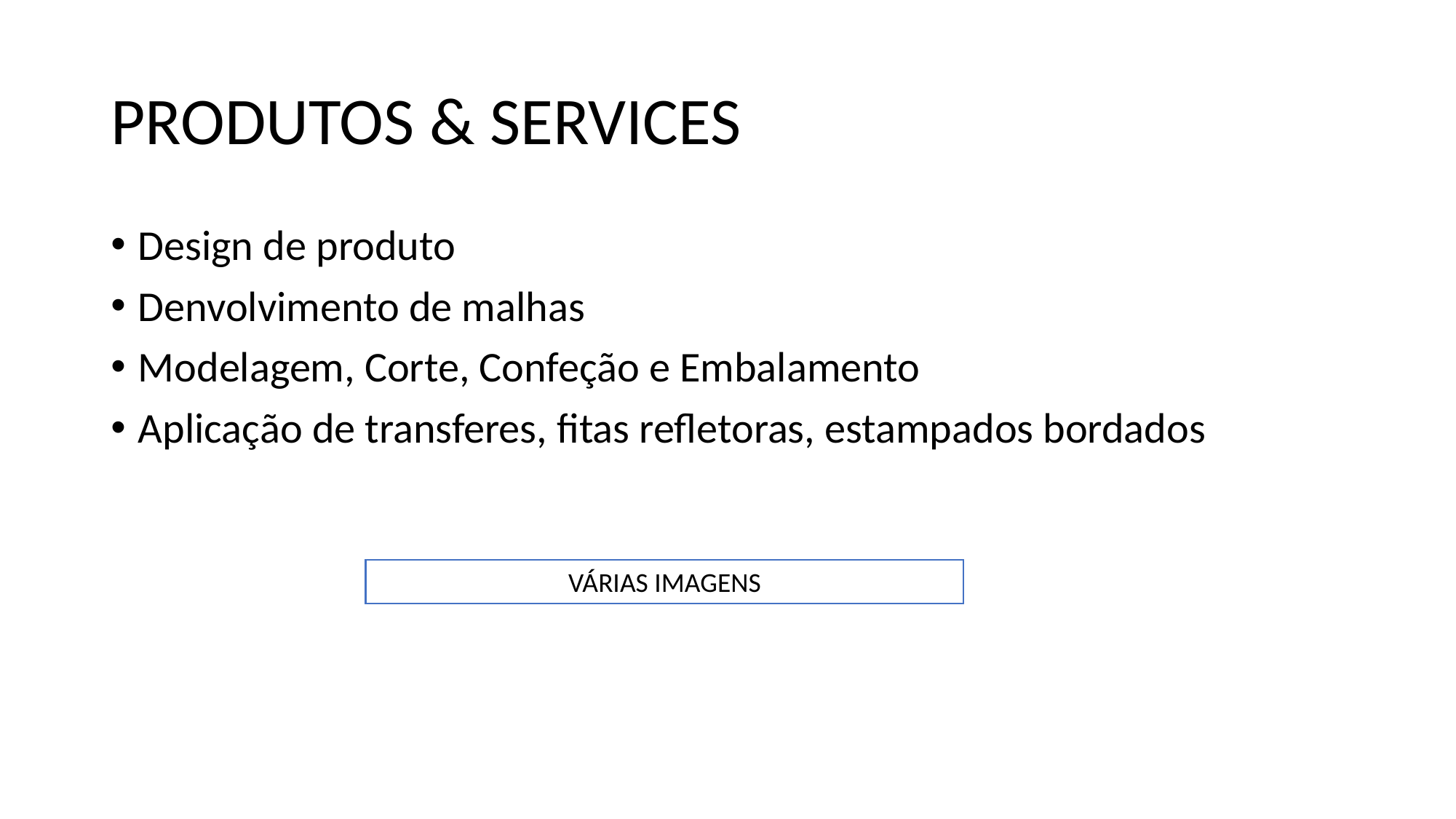

# PRODUTOS & SERVICES
Design de produto
Denvolvimento de malhas
Modelagem, Corte, Confeção e Embalamento
Aplicação de transferes, fitas refletoras, estampados bordados

VÁRIAS IMAGENS